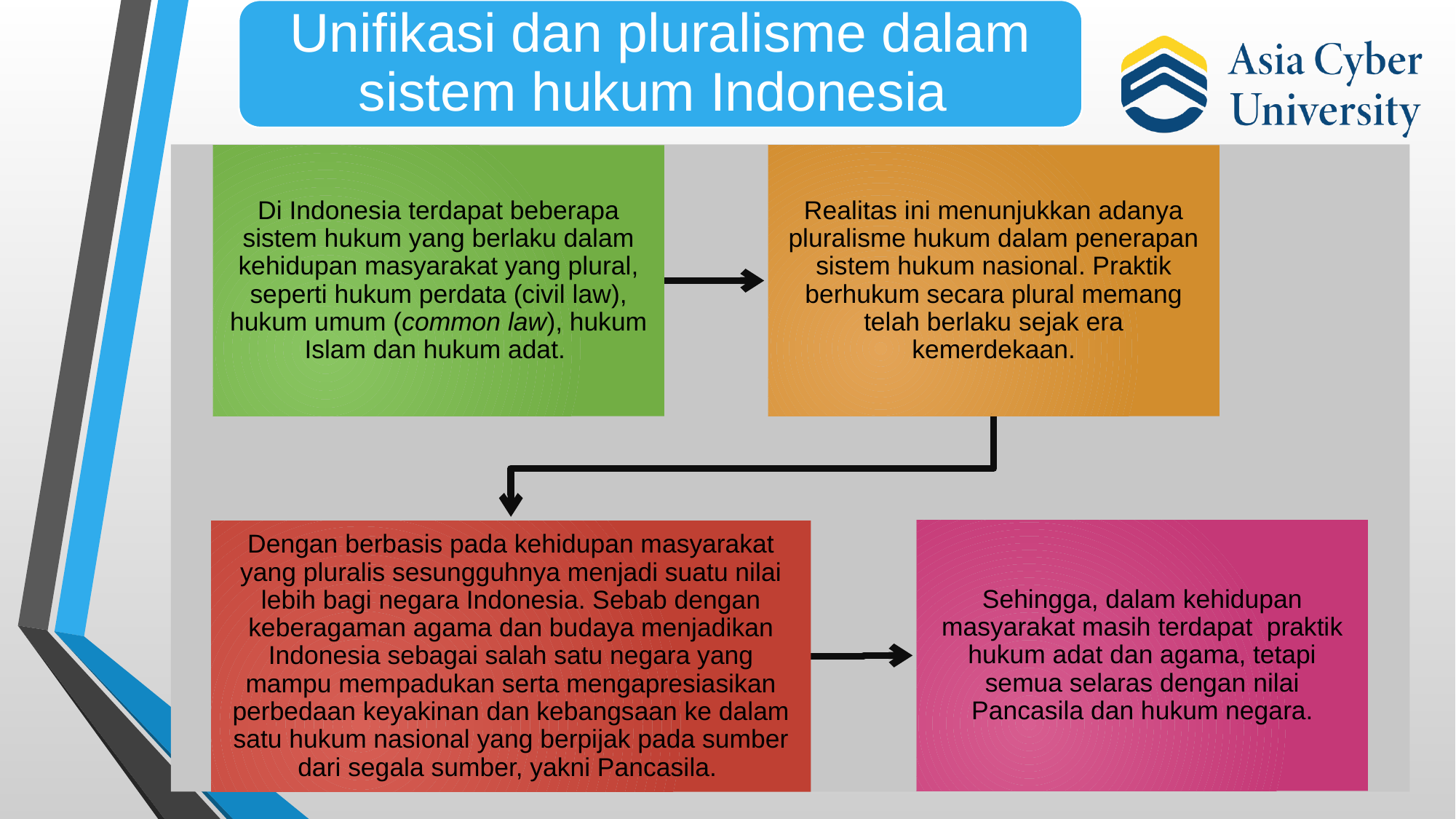

Unifikasi dan pluralisme dalam sistem hukum Indonesia

Di Indonesia terdapat beberapa sistem hukum yang berlaku dalam kehidupan masyarakat yang plural, seperti hukum perdata (civil law), hukum umum (common law), hukum Islam dan hukum adat.

Realitas ini menunjukkan adanya pluralisme hukum dalam penerapan sistem hukum nasional. Praktik berhukum secara plural memang telah berlaku sejak era kemerdekaan.

Dengan berbasis pada kehidupan masyarakat yang pluralis sesungguhnya menjadi suatu nilai lebih bagi negara Indonesia. Sebab dengan keberagaman agama dan budaya menjadikan Indonesia sebagai salah satu negara yang mampu mempadukan serta mengapresiasikan perbedaan keyakinan dan kebangsaan ke dalam satu hukum nasional yang berpijak pada sumber dari segala sumber, yakni Pancasila.
Sehingga, dalam kehidupan masyarakat masih terdapat  praktik hukum adat dan agama, tetapi semua selaras dengan nilai Pancasila dan hukum negara.